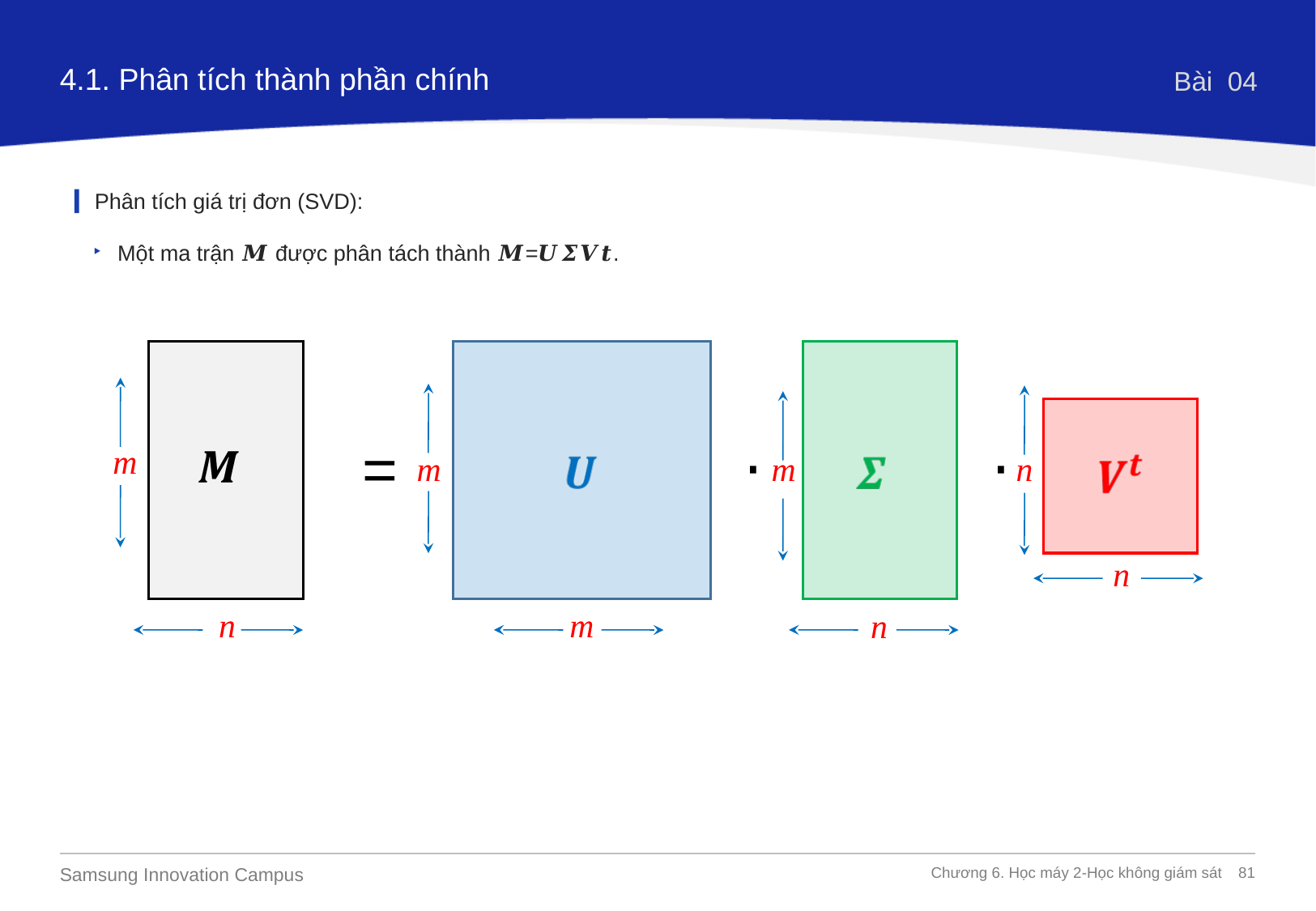

4.1. Phân tích thành phần chính
Bài  04
Phân tích giá trị đơn (SVD):

Một ma trận 𝑴 được phân tách thành 𝑴=𝑼𝜮𝑽𝒕.

⋅
⋅
=

m

m
m
n

n
n
m
n